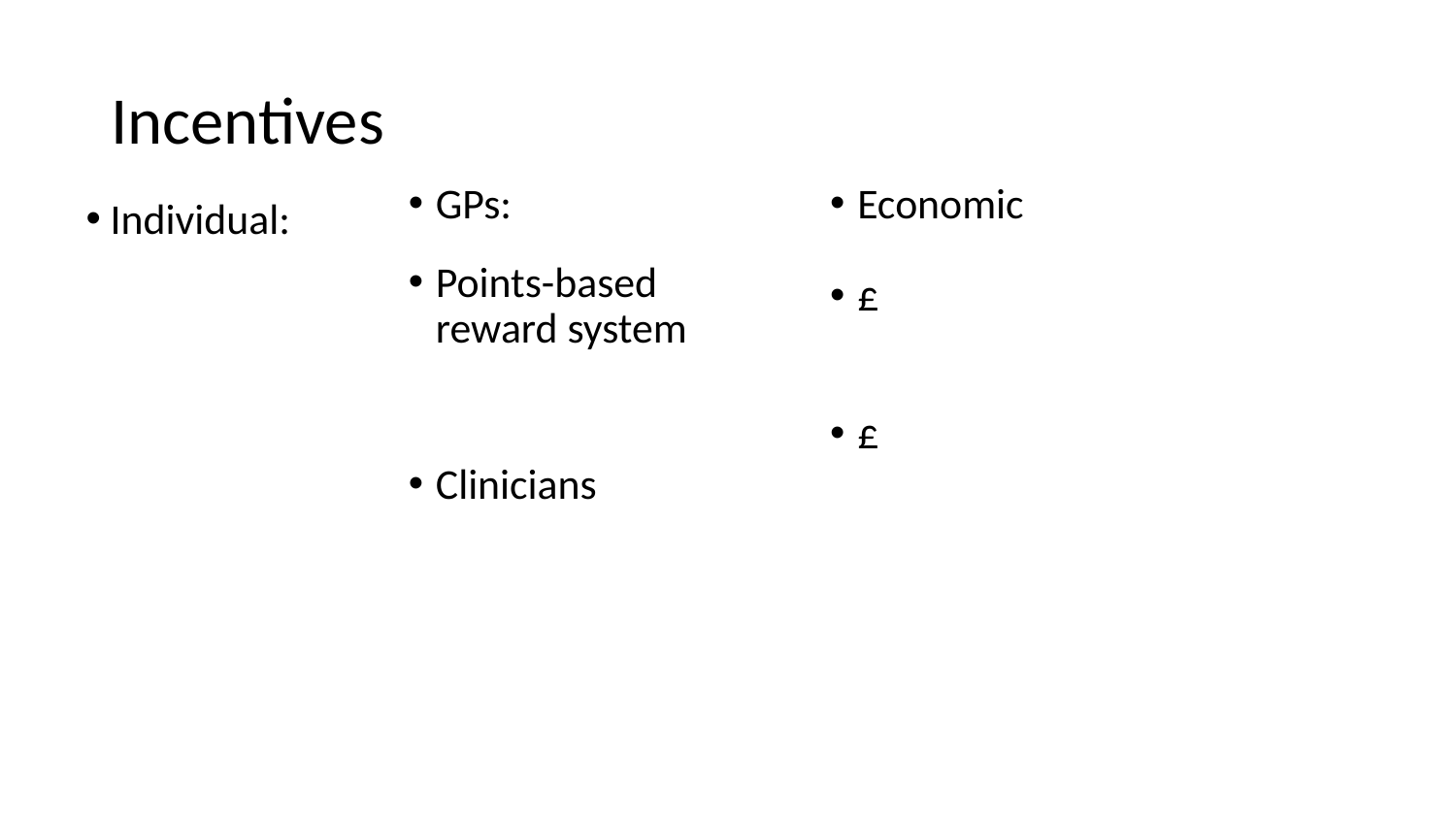

# Incentives
GPs:
Points-based reward system

Clinicians
Economic

£

£
 Individual: